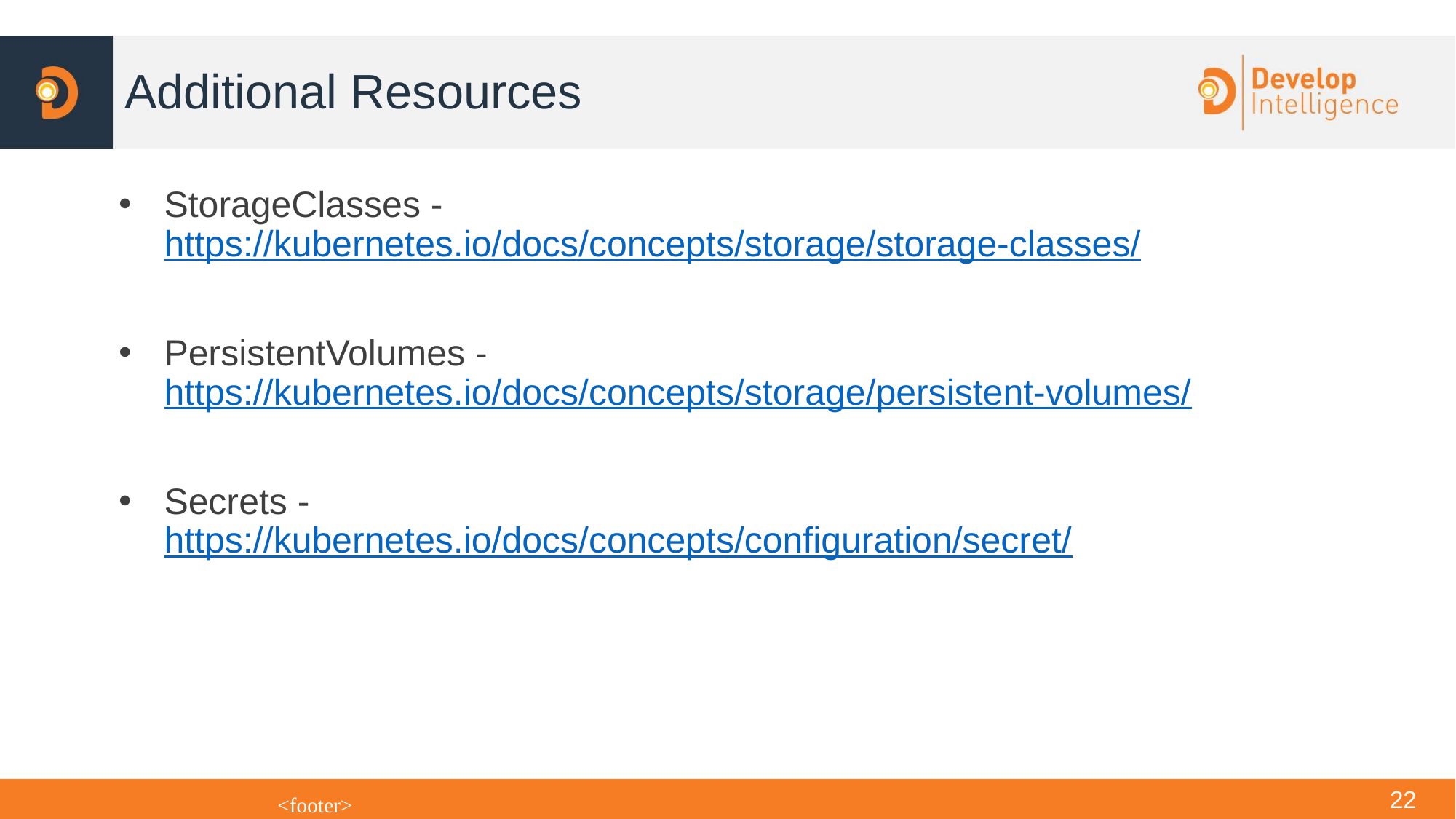

# Additional Resources
StorageClasses - https://kubernetes.io/docs/concepts/storage/storage-classes/

PersistentVolumes -
https://kubernetes.io/docs/concepts/storage/persistent-volumes/

Secrets -
https://kubernetes.io/docs/concepts/configuration/secret/

22